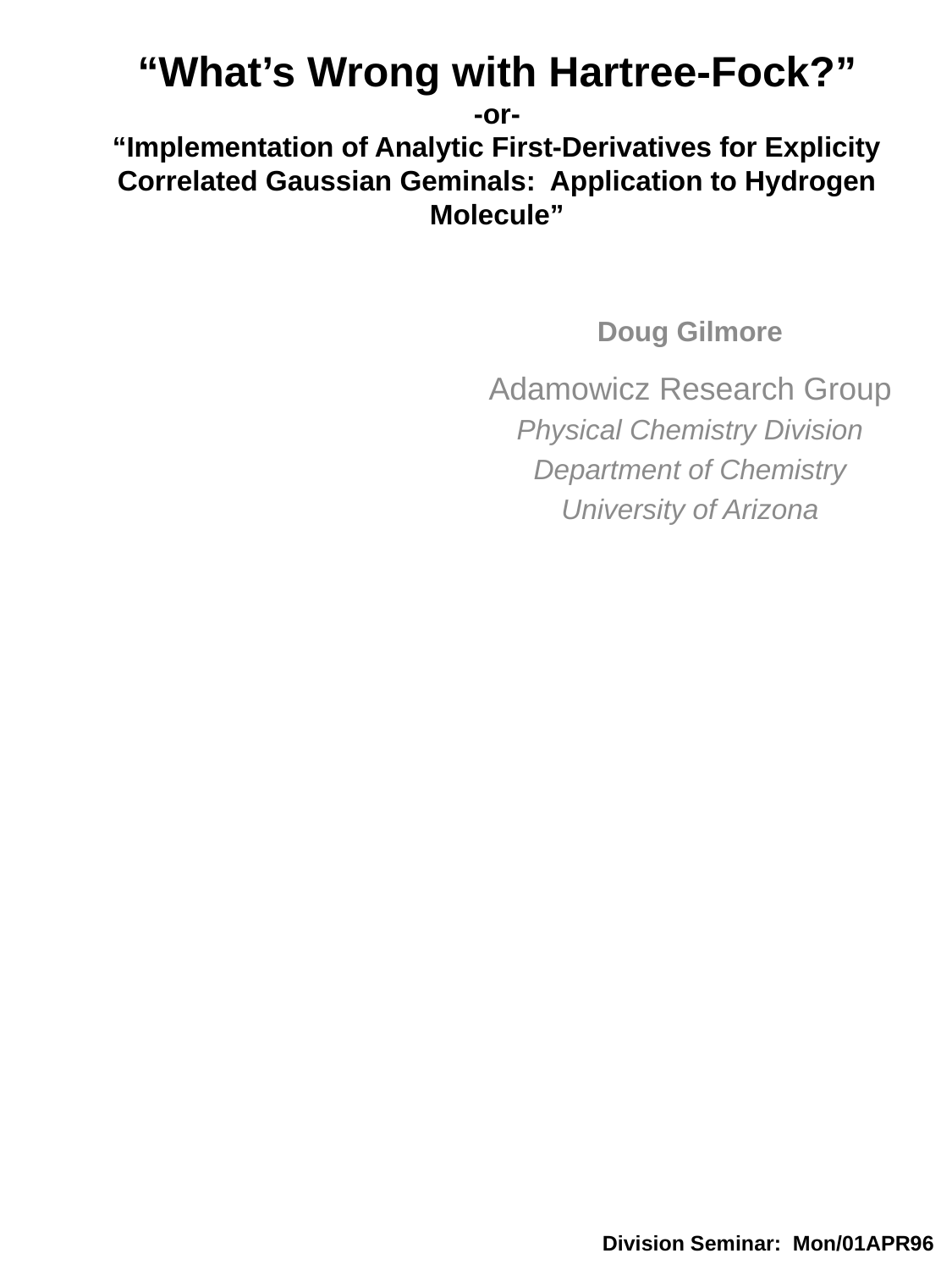

# “What’s Wrong with Hartree-Fock?” -or- “Implementation of Analytic First-Derivatives for Explicity Correlated Gaussian Geminals:  Application to Hydrogen Molecule”
Doug Gilmore

Adamowicz Research Group
Physical Chemistry Division
Department of Chemistry
University of Arizona

Division Seminar:  Mon/01APR96